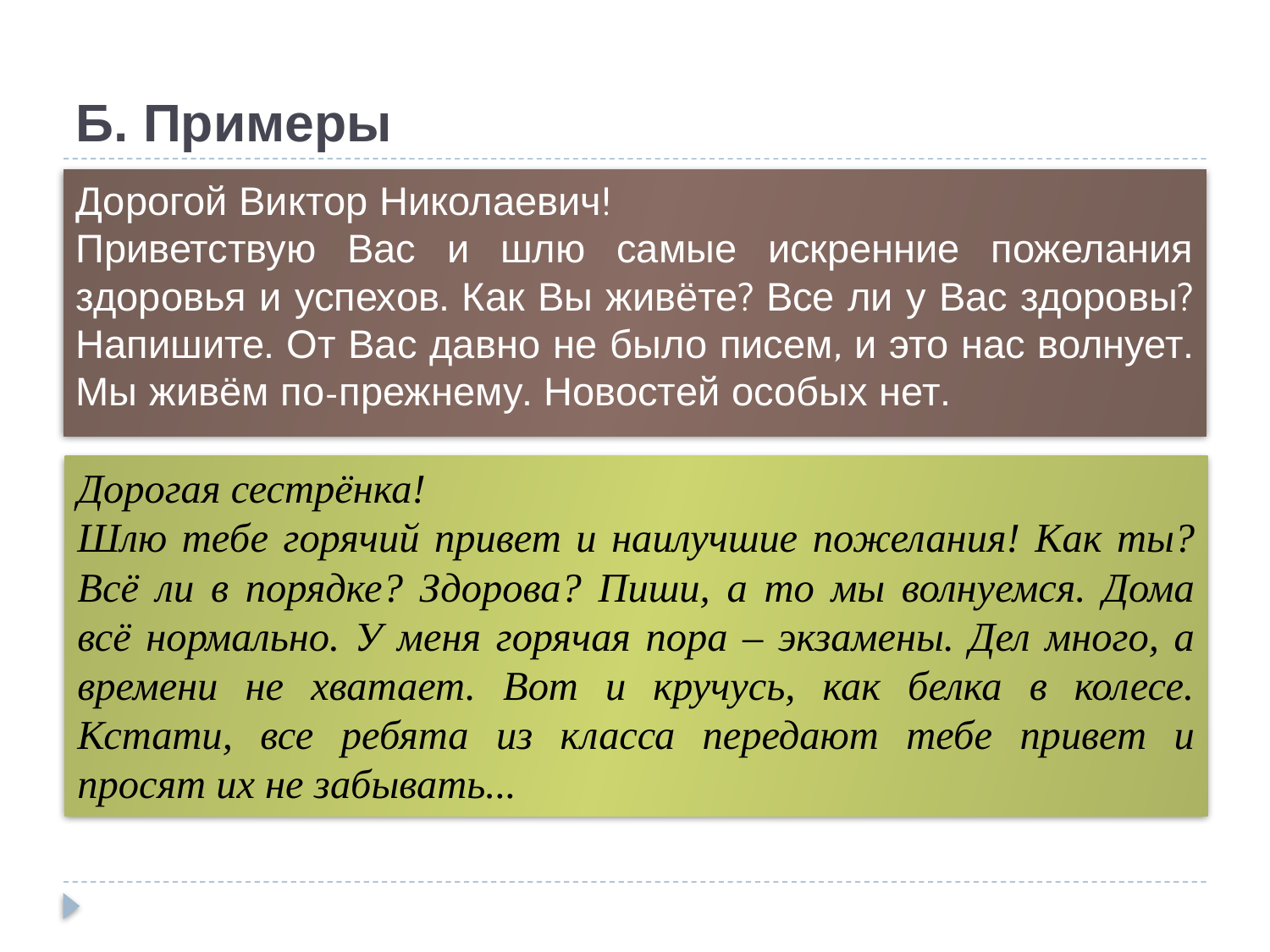

# Б. Примеры
Дорогой Виктор Николаевич!
Приветствую Вас и шлю самые искренние пожелания здоровья и успехов. Как Вы живёте? Все ли у Вас здоровы? Напишите. От Вас давно не было писем, и это нас волнует. Мы живём по-прежнему. Новостей особых нет.
Дорогая сестрёнка!
Шлю тебе горячий привет и наилучшие пожелания! Как ты? Всё ли в порядке? Здорова? Пиши, а то мы волнуемся. Дома всё нормально. У меня горячая пора – экзамены. Дел много, а времени не хватает. Вот и кручусь, как белка в колесе. Кстати, все ребята из класса передают тебе привет и просят их не забывать...